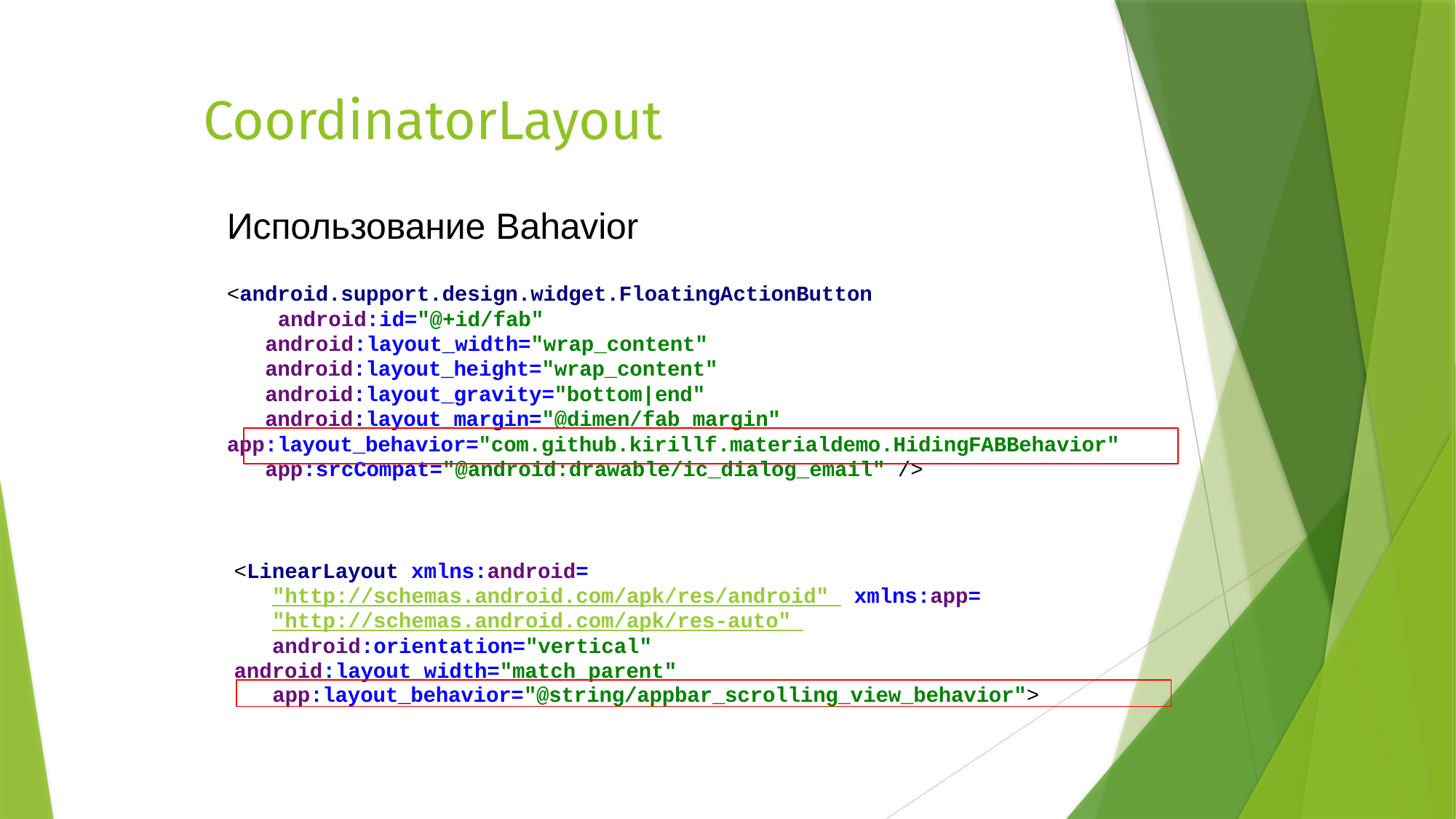

# CoordinatorLayout
Использование Bahavior
<android.support.design.widget.FloatingActionButton  android:id="@+id/fab"  android:layout_width="wrap_content"  android:layout_height="wrap_content"  android:layout_gravity="bottom|end"  android:layout_margin="@dimen/fab_margin"
app:layout_behavior="com.github.kirillf.materialdemo.HidingFABBehavior"  app:srcCompat="@android:drawable/ic_dialog_email" />

<LinearLayout xmlns:android="http://schemas.android.com/apk/res/android"  xmlns:app="http://schemas.android.com/apk/res-auto"  android:orientation="vertical"
android:layout_width="match_parent"  android:layout_height="match_parent"

app:layout_behavior="@string/appbar_scrolling_view_behavior">